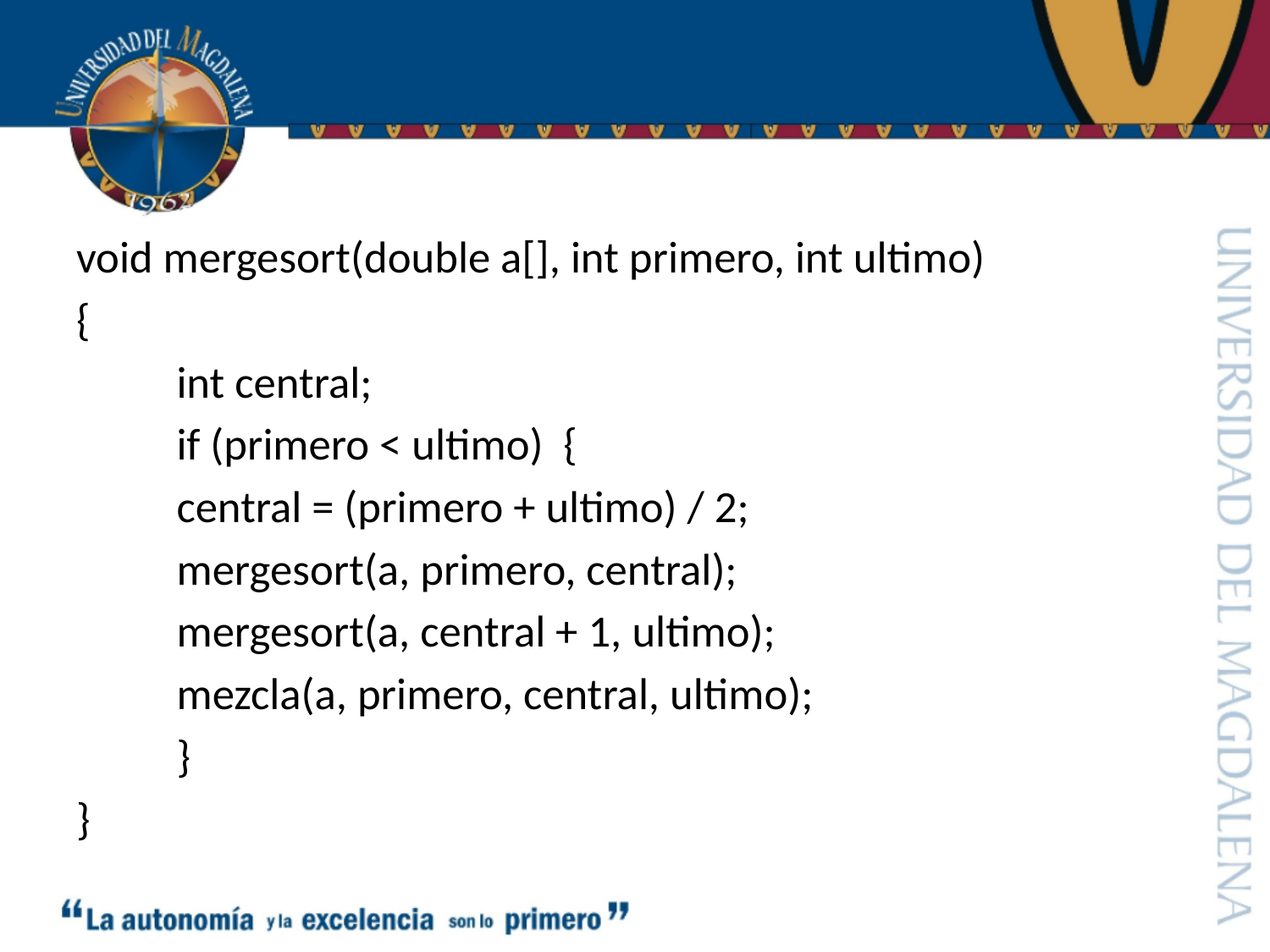

#
void mergesort(double a[], int primero, int ultimo)
{
	int central;
	if (primero < ultimo)  {
		central = (primero + ultimo) / 2;
		mergesort(a, primero, central);
		mergesort(a, central + 1, ultimo);
		mezcla(a, primero, central, ultimo);
	}
}